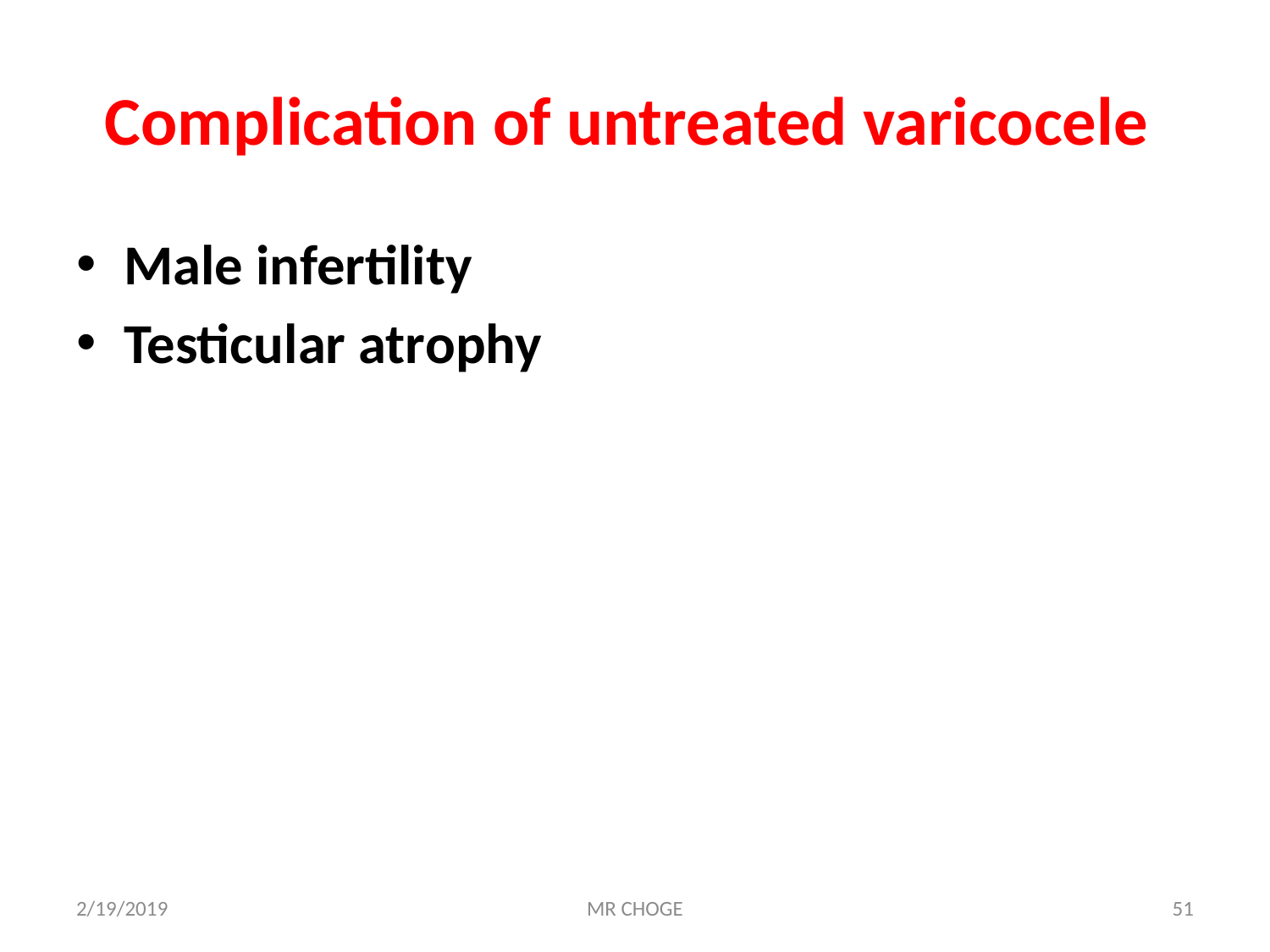

# Complication of untreated varicocele
Male infertility
Testicular atrophy

2/19/2019
MR CHOGE
51